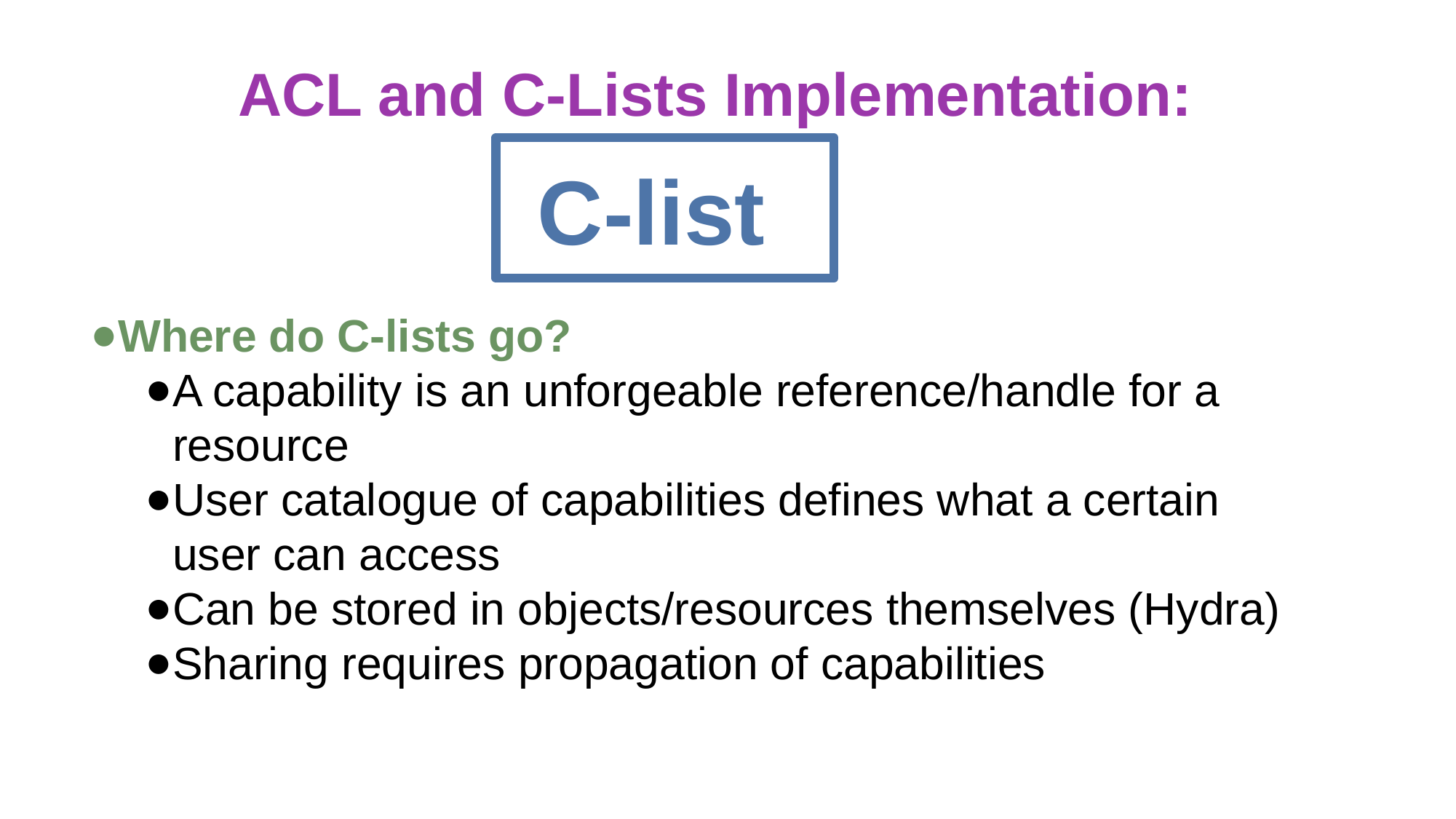

# ACL and C-Lists Implementation:

C-list
Where do C-lists go?
A capability is an unforgeable reference/handle for a resource
User catalogue of capabilities defines what a certain user can access
Can be stored in objects/resources themselves (Hydra)
Sharing requires propagation of capabilities